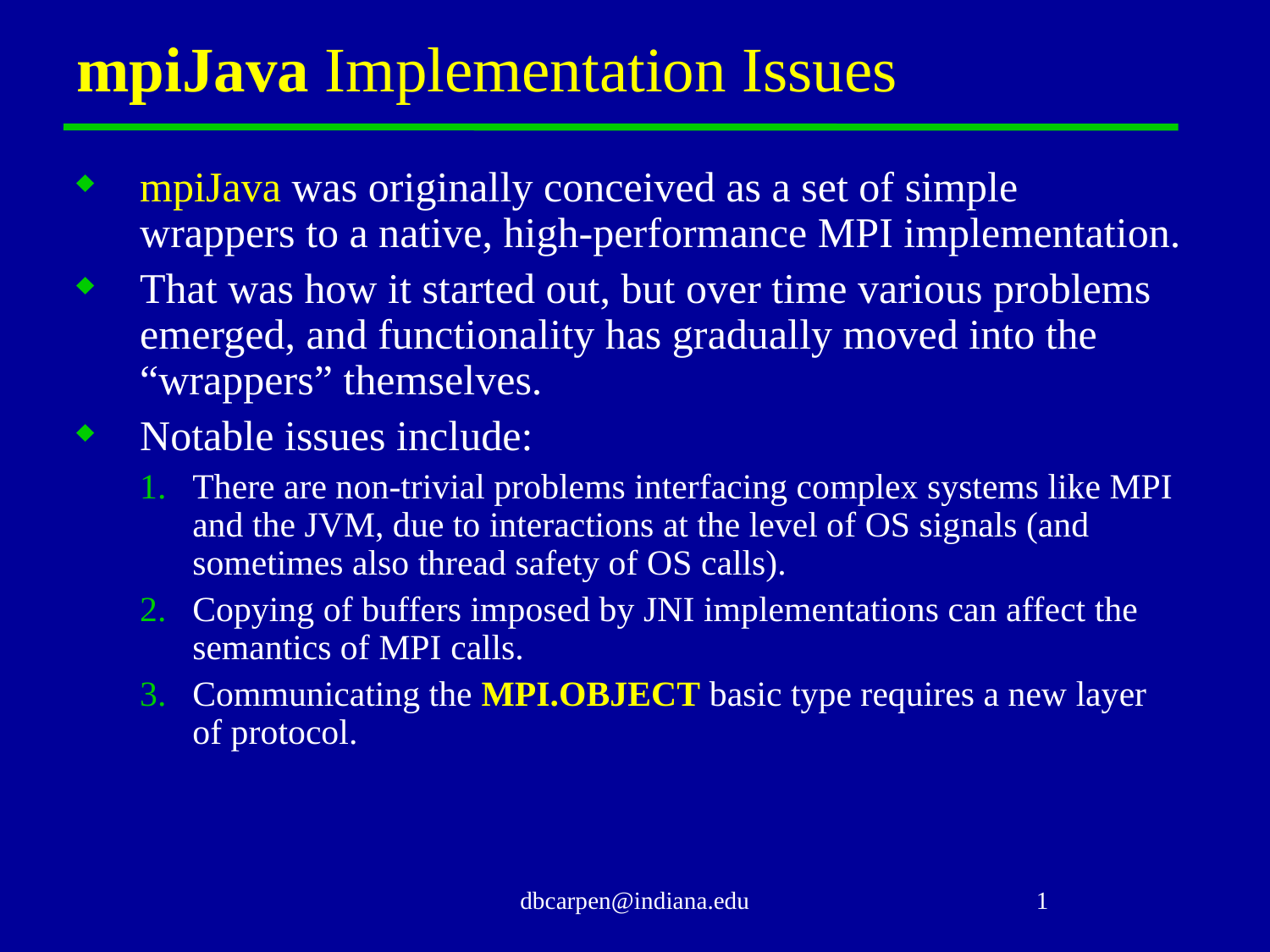

# mpiJava Implementation Issues
mpiJava was originally conceived as a set of simple wrappers to a native, high-performance MPI implementation.
That was how it started out, but over time various problems emerged, and functionality has gradually moved into the “wrappers” themselves.
Notable issues include:
There are non-trivial problems interfacing complex systems like MPI and the JVM, due to interactions at the level of OS signals (and sometimes also thread safety of OS calls).
Copying of buffers imposed by JNI implementations can affect the semantics of MPI calls.
Communicating the MPI.OBJECT basic type requires a new layer of protocol.